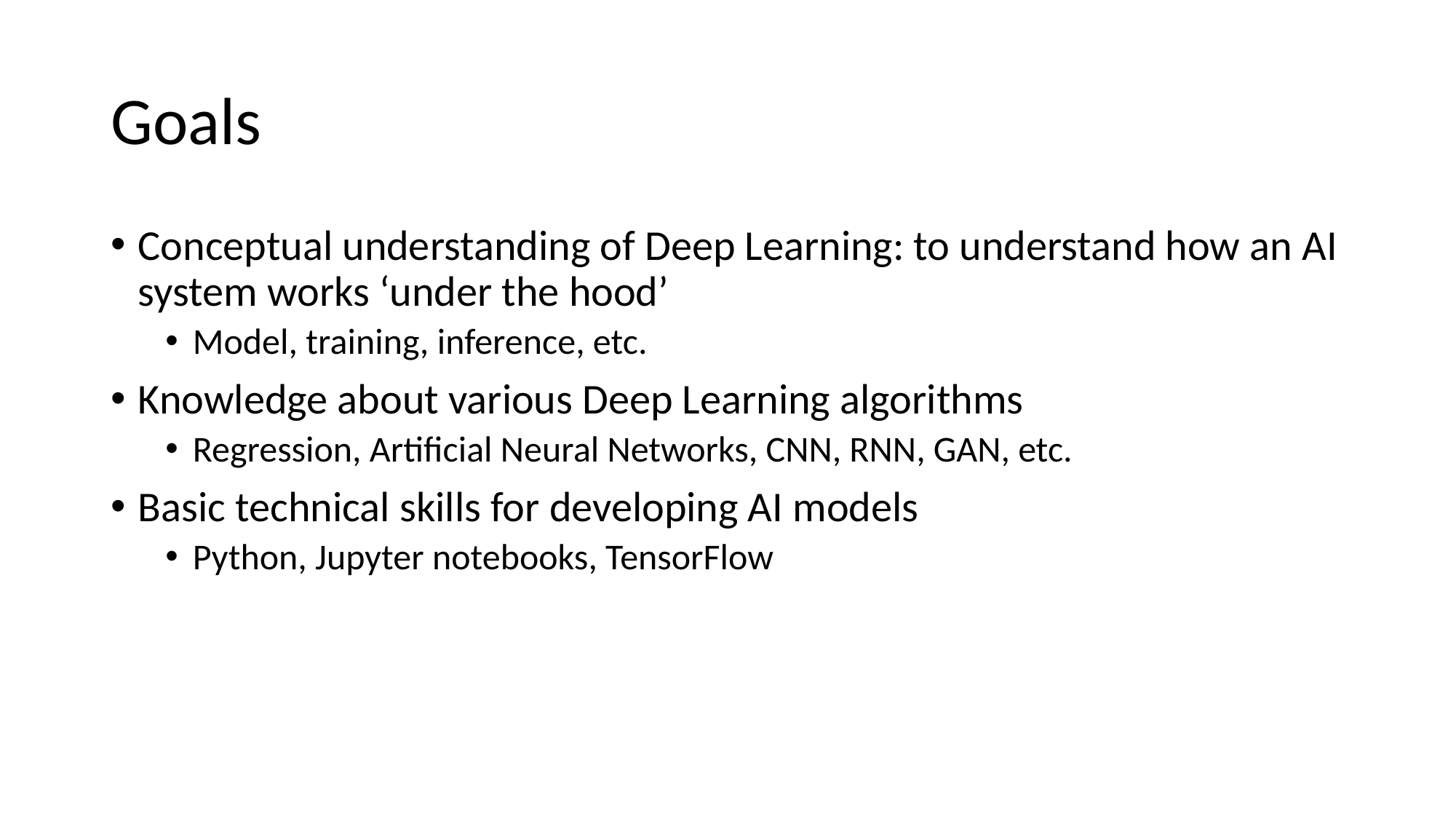

# Goals
Conceptual understanding of Deep Learning: to understand how an AI system works ‘under the hood’
Model, training, inference, etc.
Knowledge about various Deep Learning algorithms
Regression, Artificial Neural Networks, CNN, RNN, GAN, etc.
Basic technical skills for developing AI models
Python, Jupyter notebooks, TensorFlow